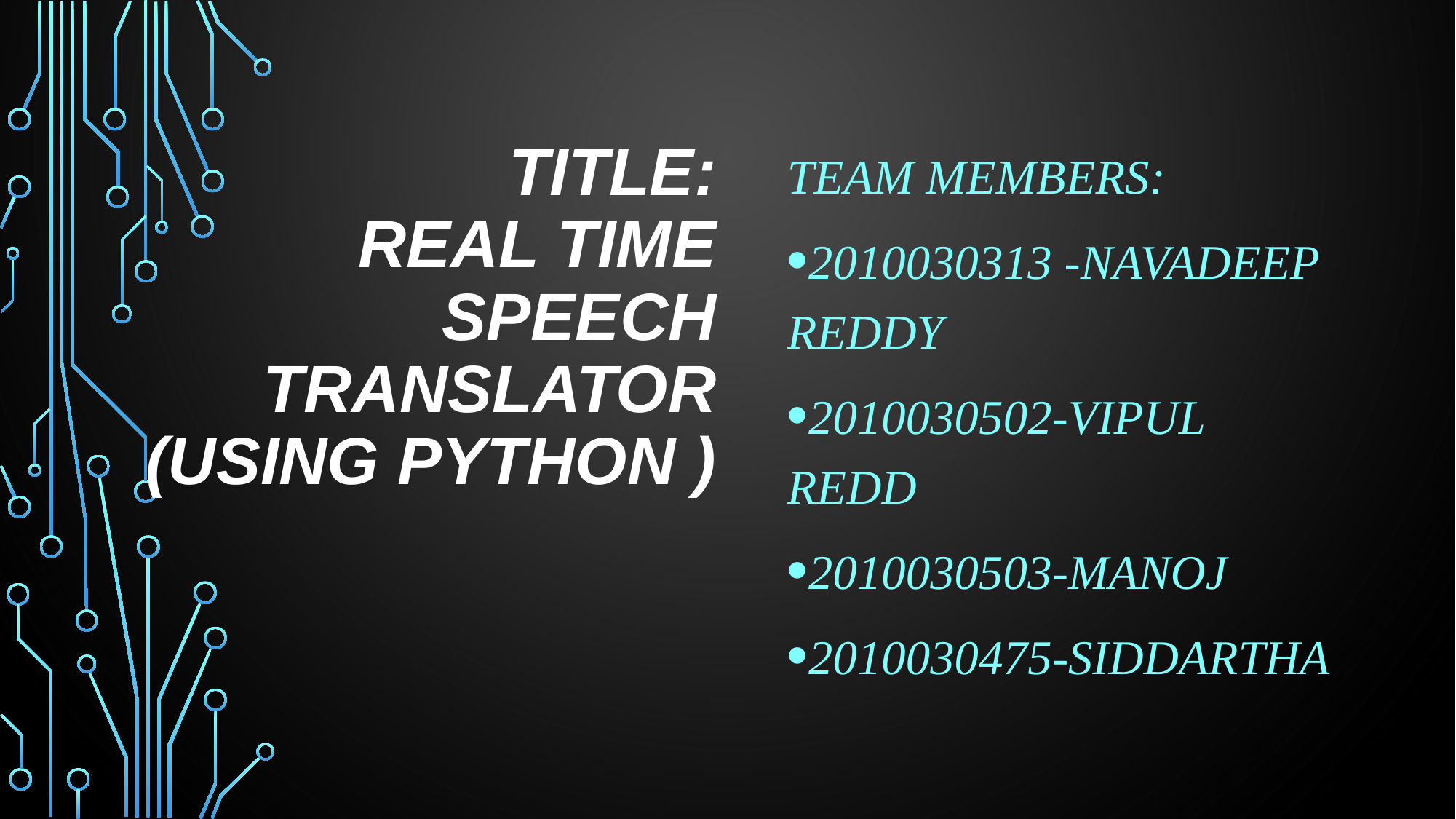

# TITLE: REAL TIME SPEECH TRANSLATOR (USING PYTHON )
TEAM MEMBERS:
2010030313 -NAVADEEP REDDY
2010030502-VIPUL REDD
2010030503-MANOJ
2010030475-SIDDARTHA